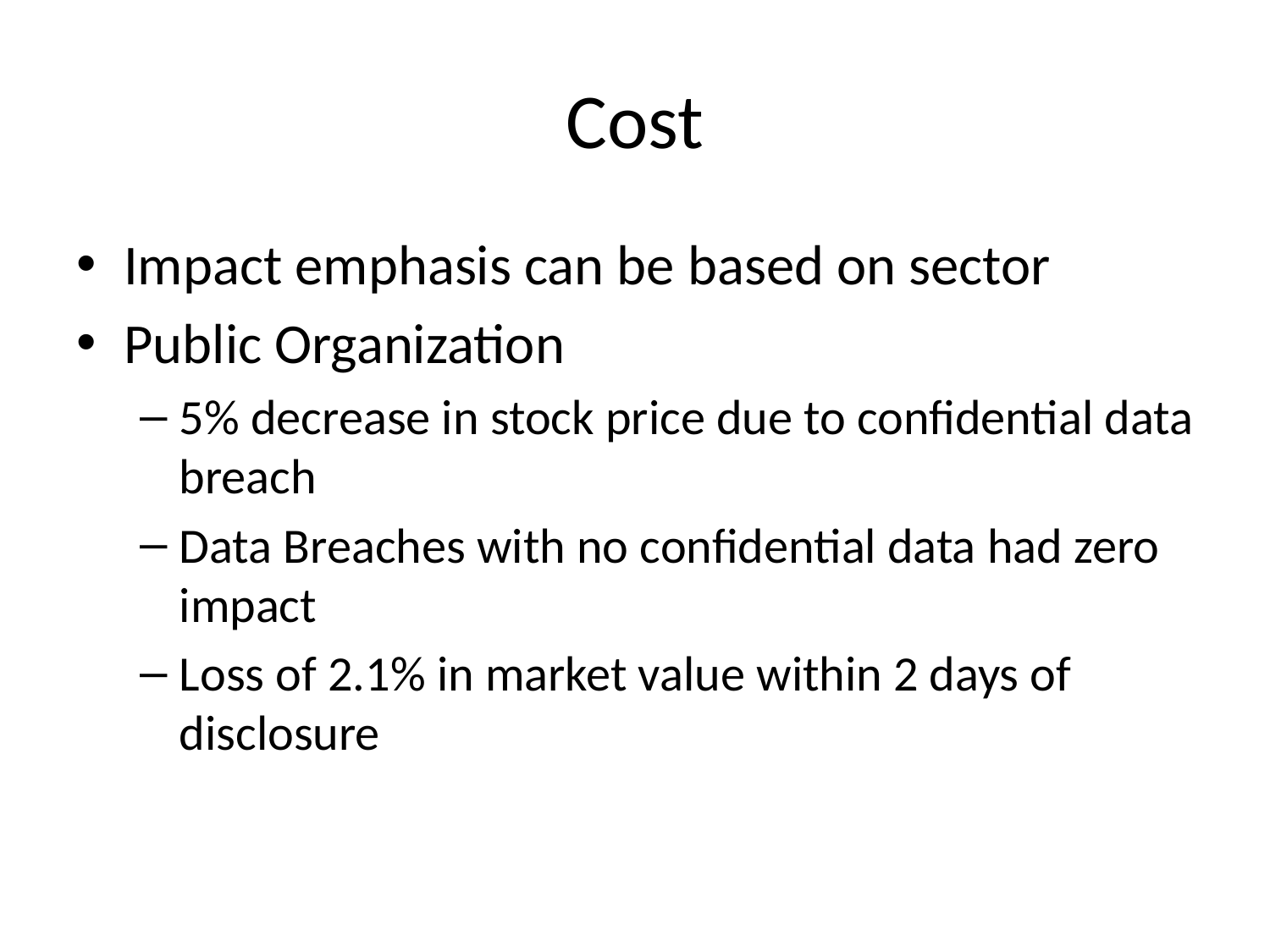

# Cost
Impact emphasis can be based on sector
Public Organization
5% decrease in stock price due to confidential data breach
Data Breaches with no confidential data had zero impact
Loss of 2.1% in market value within 2 days of disclosure